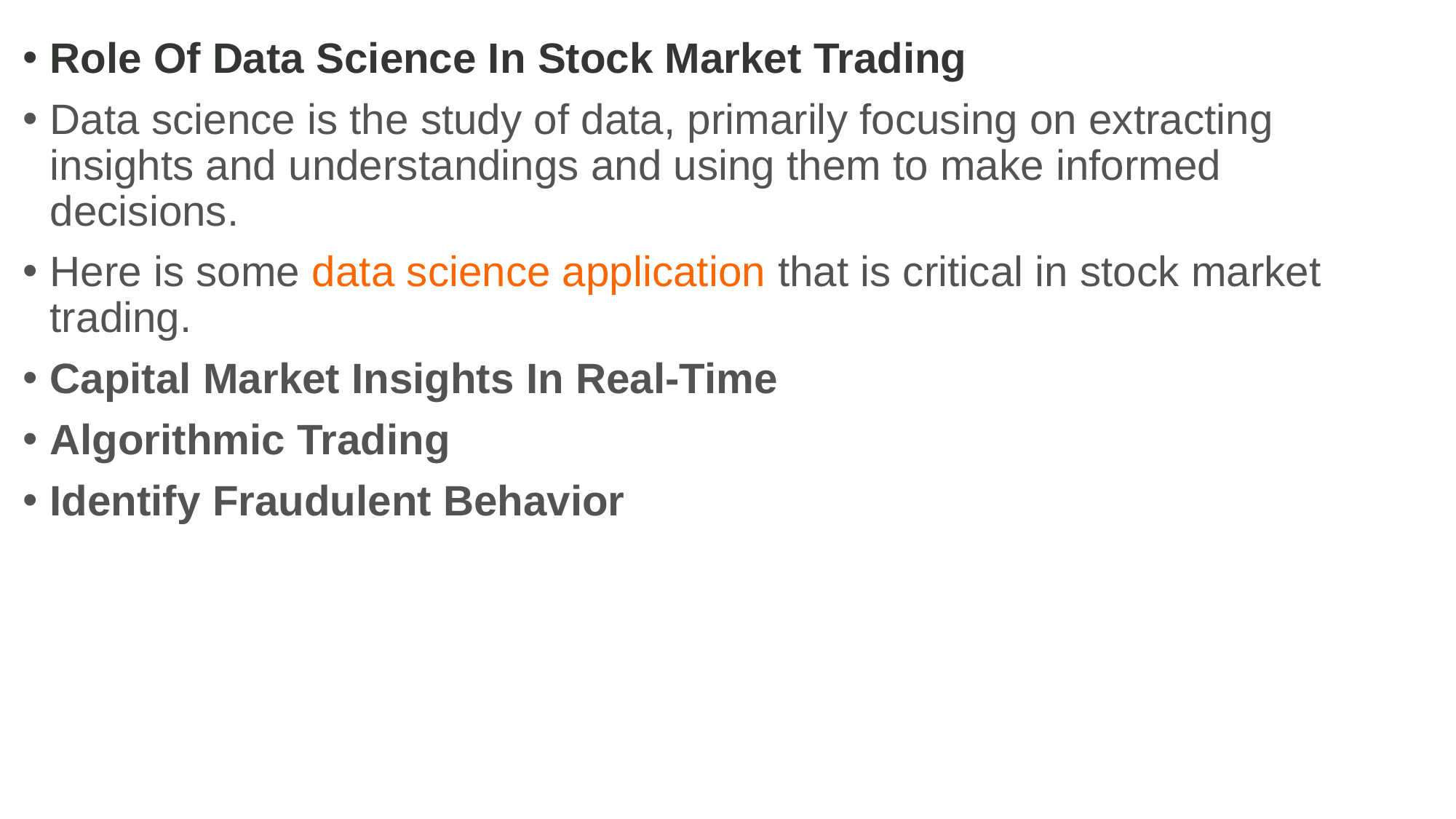

Role Of Data Science In Stock Market Trading
Data science is the study of data, primarily focusing on extracting insights and understandings and using them to make informed decisions.
Here is some data science application that is critical in stock market trading.
Capital Market Insights In Real-Time
Algorithmic Trading
Identify Fraudulent Behavior